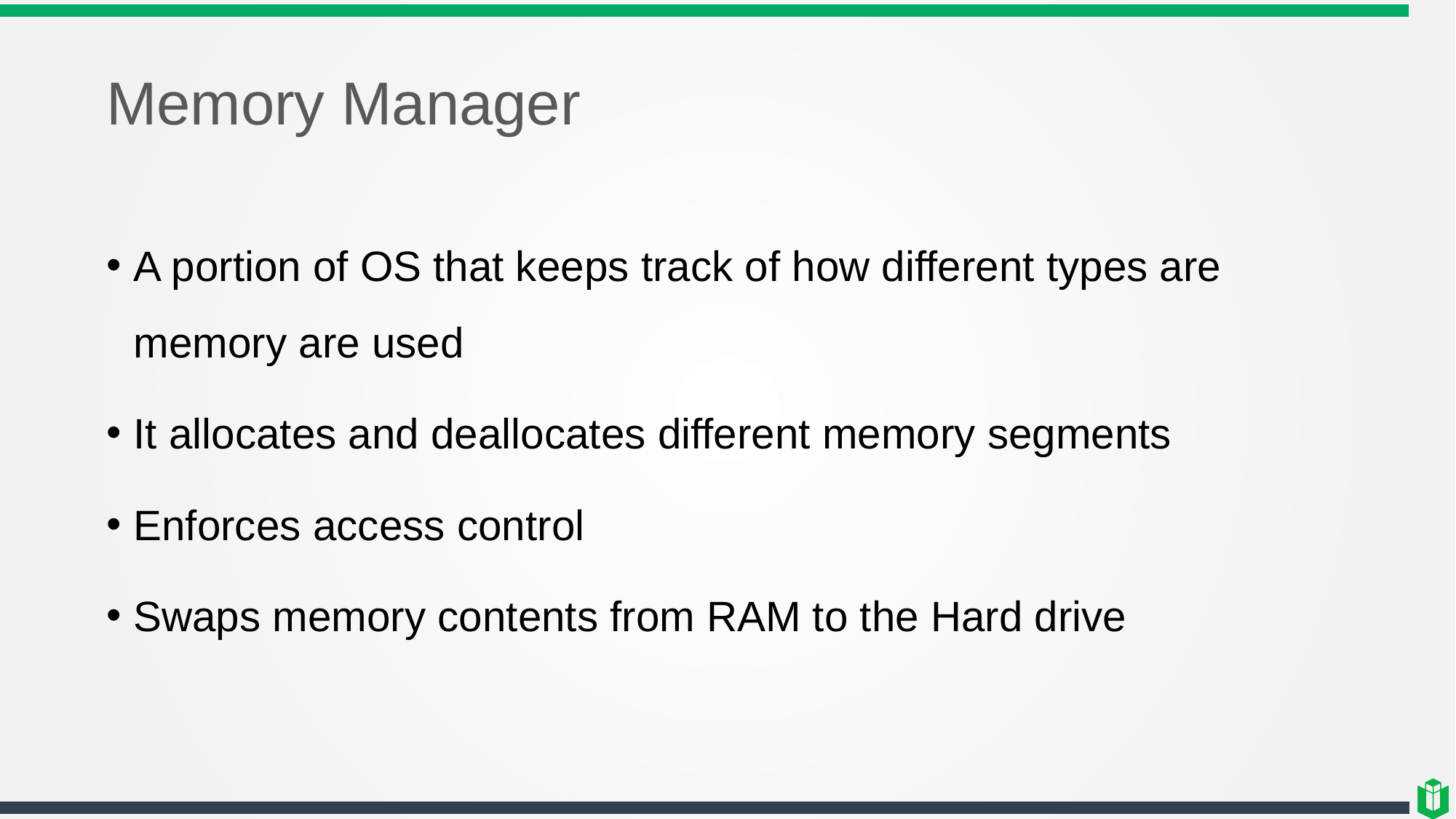

# Memory Manager
A portion of OS that keeps track of how different types are memory are used
It allocates and deallocates different memory segments
Enforces access control
Swaps memory contents from RAM to the Hard drive